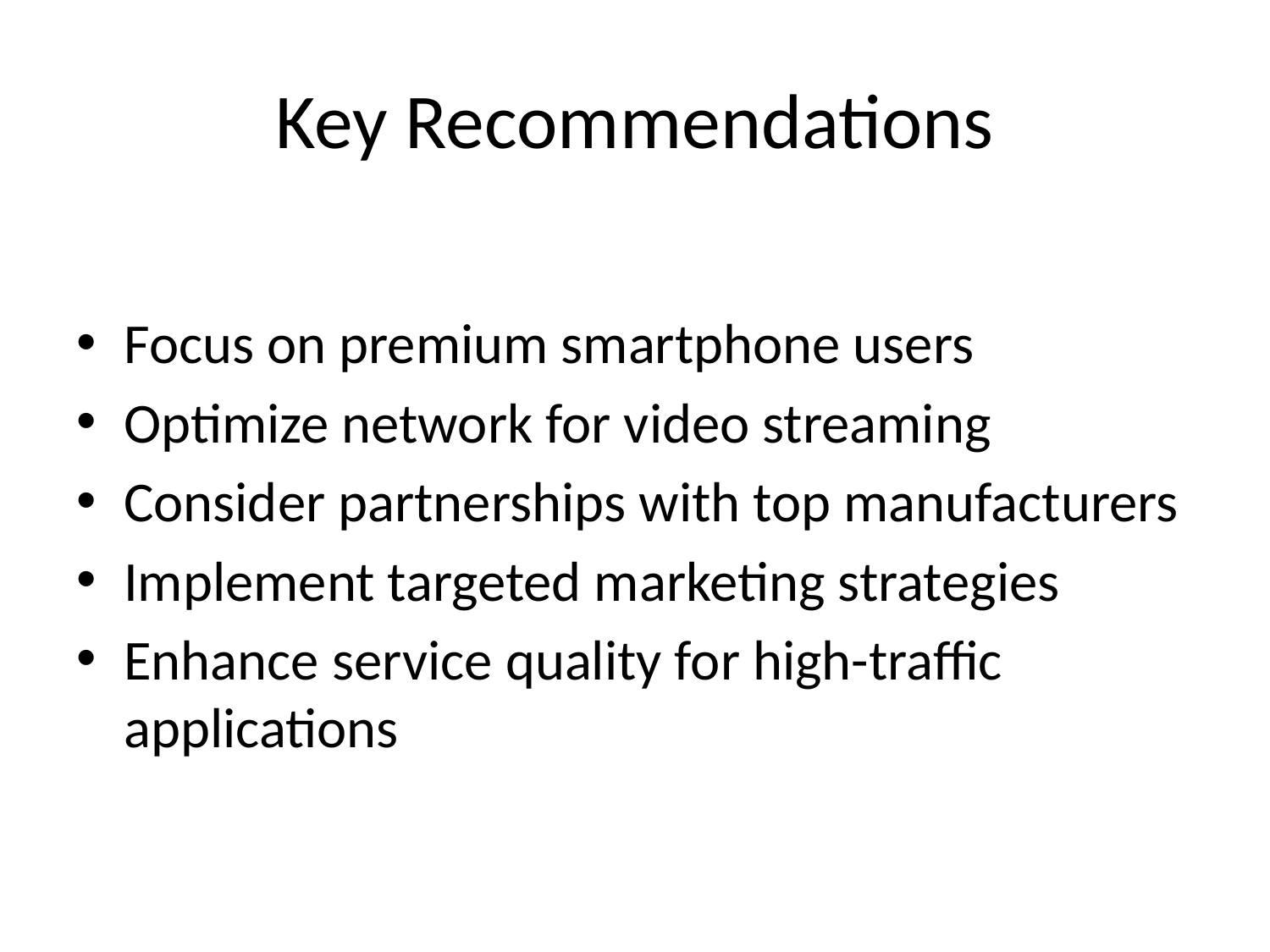

# Key Recommendations

Focus on premium smartphone users
Optimize network for video streaming
Consider partnerships with top manufacturers
Implement targeted marketing strategies
Enhance service quality for high-traffic applications